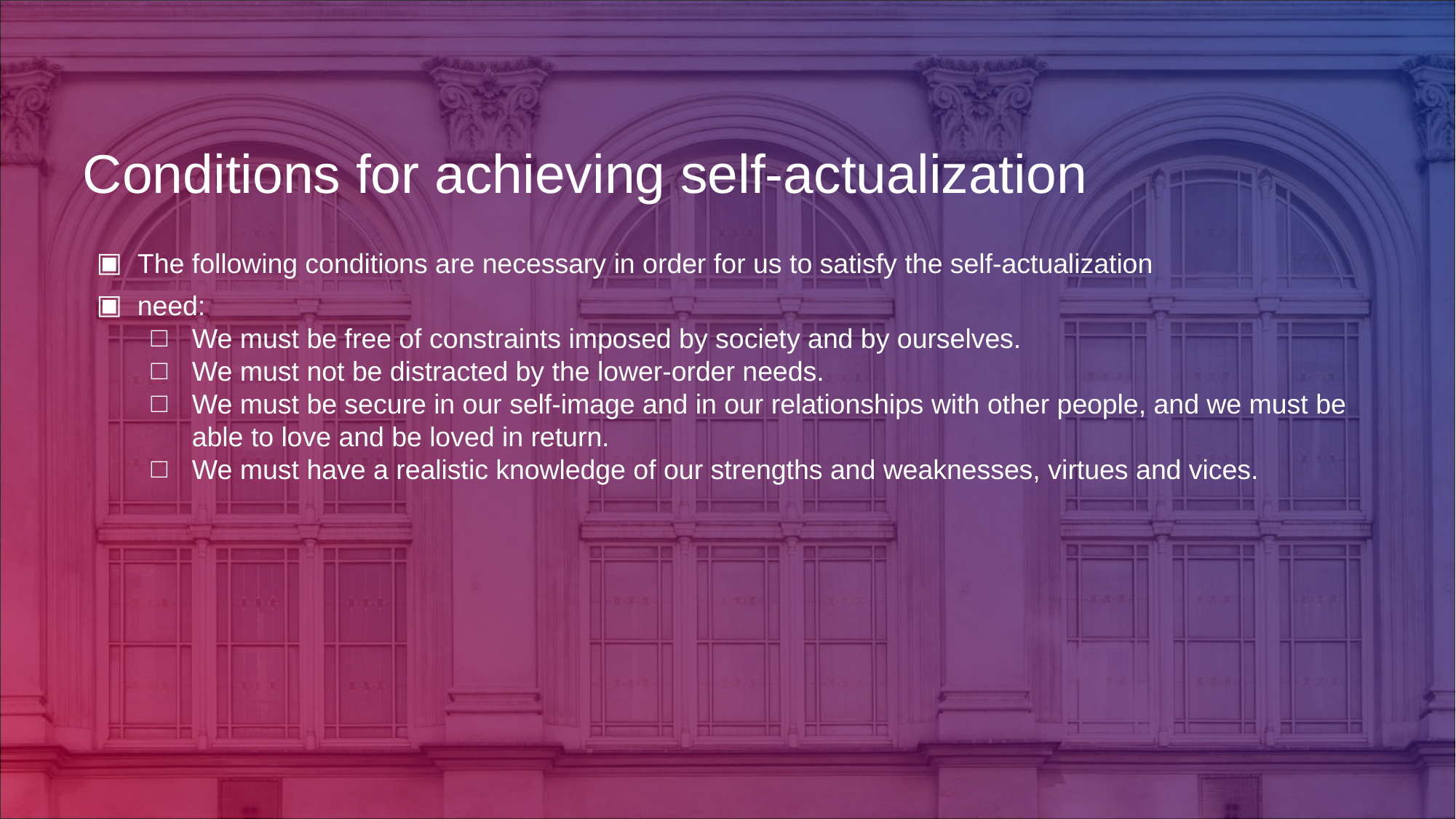

# Conditions for achieving self-actualization
The following conditions are necessary in order for us to satisfy the self-actualization
need:
We must be free of constraints imposed by society and by ourselves.
We must not be distracted by the lower-order needs.
We must be secure in our self-image and in our relationships with other people, and we must be able to love and be loved in return.
We must have a realistic knowledge of our strengths and weaknesses, virtues and vices.